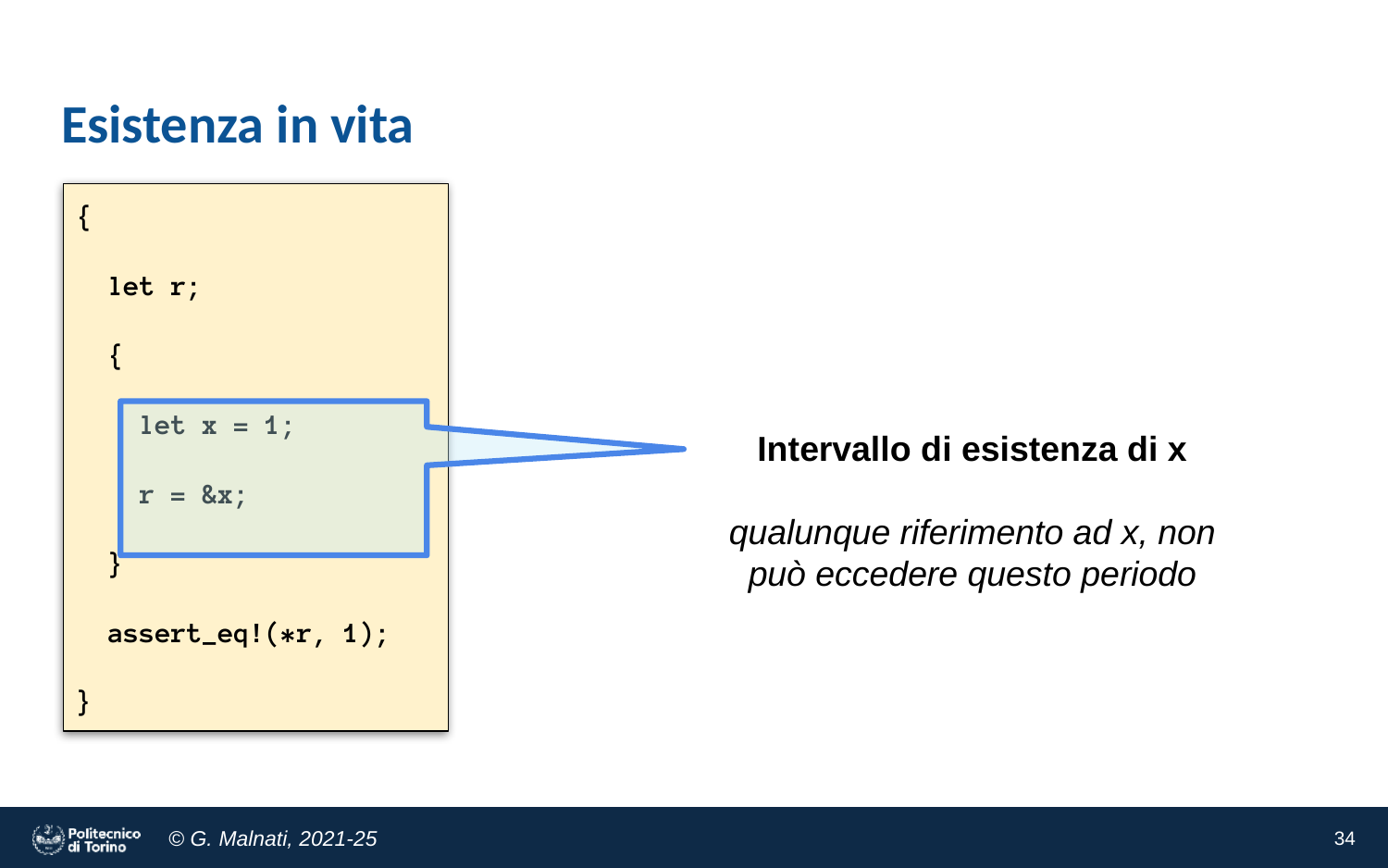

# Esistenza in vita
{

  let r;

  {

    let x = 1;

    r = &x;

  }

  assert_eq!(*r, 1);

}

Intervallo di esistenza di x

qualunque riferimento ad x, non può eccedere questo periodo
34